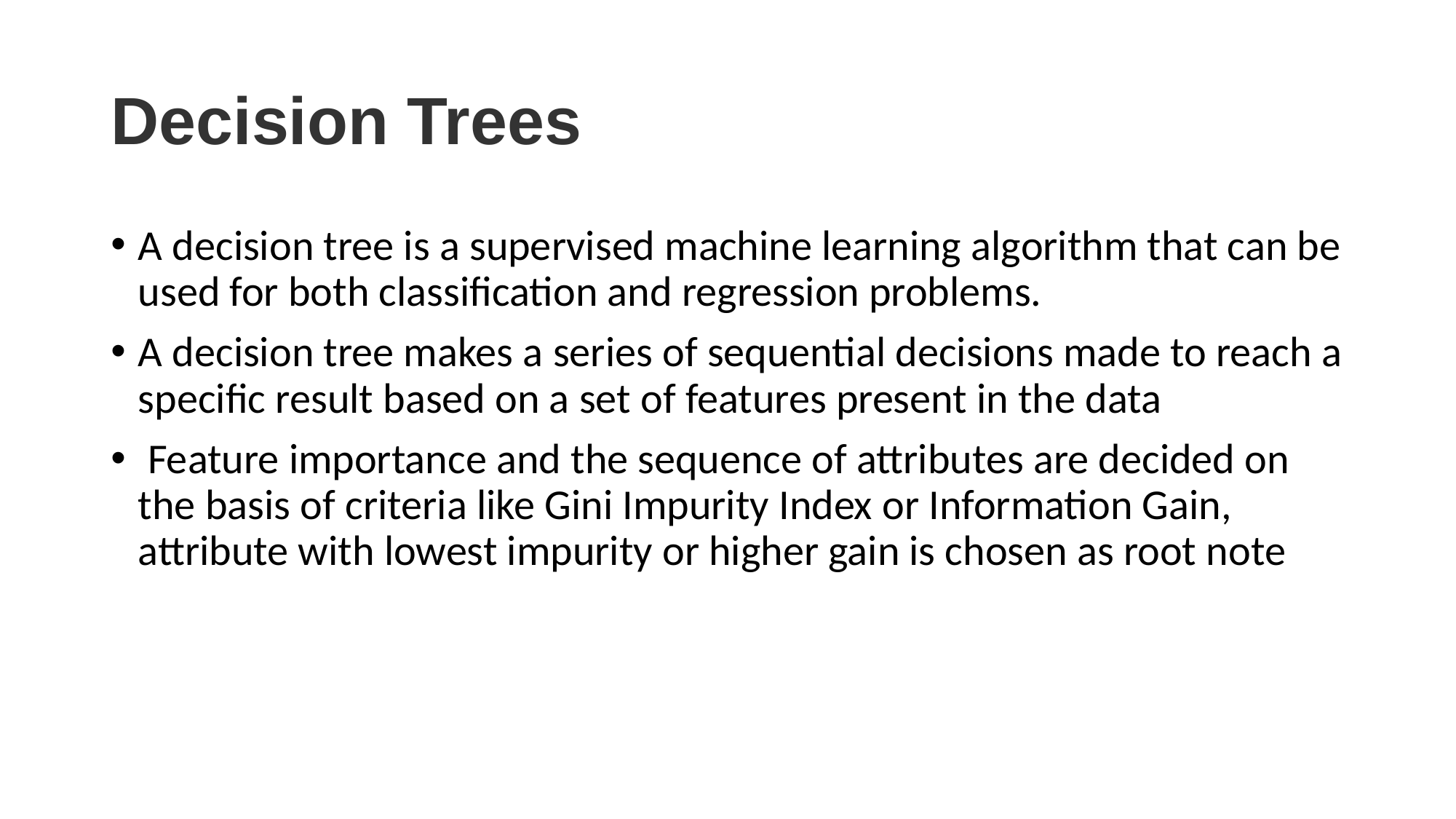

# Decision Trees
A decision tree is a supervised machine learning algorithm that can be used for both classification and regression problems.
A decision tree makes a series of sequential decisions made to reach a specific result based on a set of features present in the data
 Feature importance and the sequence of attributes are decided on the basis of criteria like Gini Impurity Index or Information Gain, attribute with lowest impurity or higher gain is chosen as root note